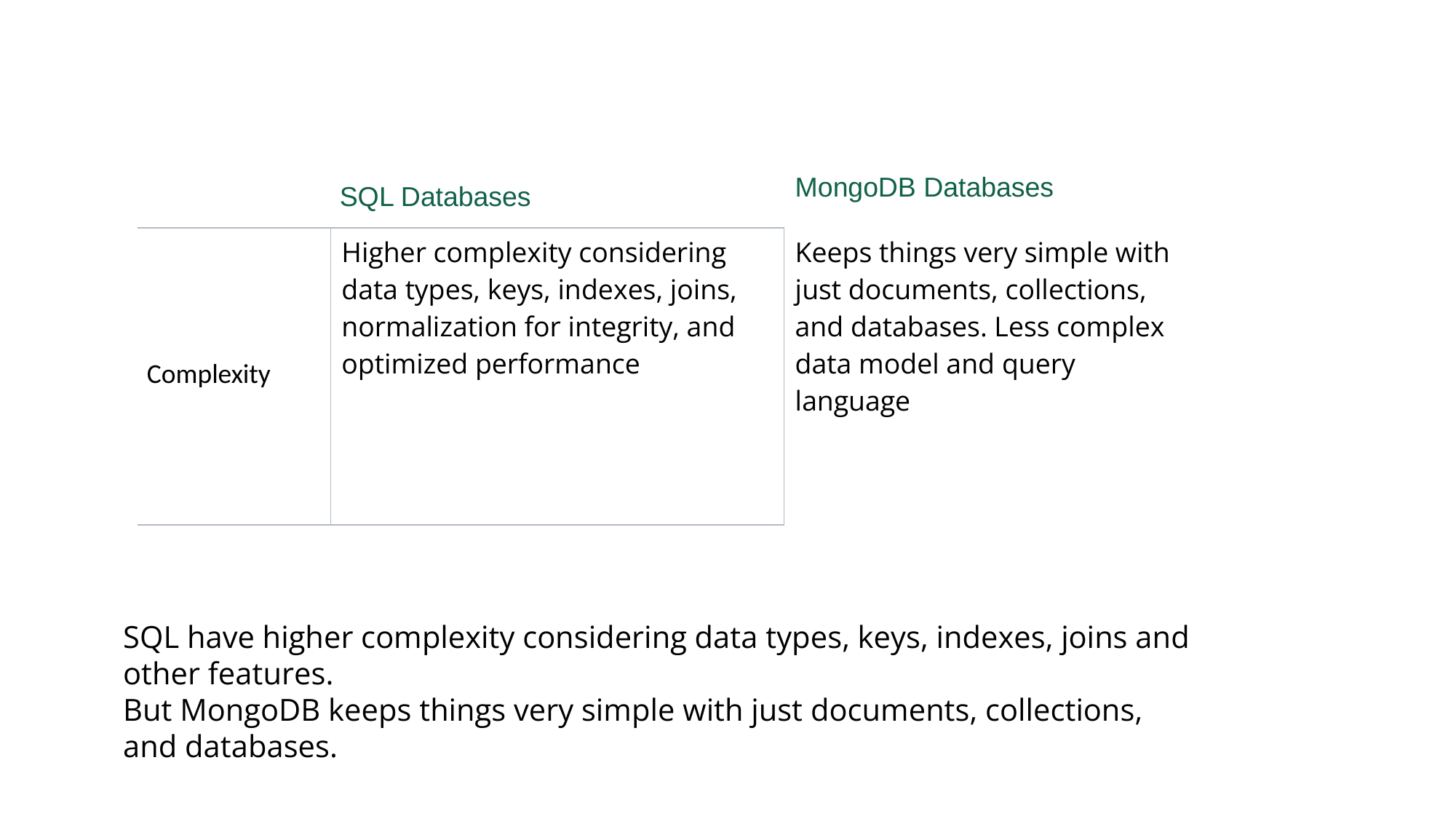

|  | SQL Databases | MongoDB Databases |
| --- | --- | --- |
| Complexity | Higher complexity considering data types, keys, indexes, joins, normalization for integrity, and optimized performance | Keeps things very simple with just documents, collections, and databases. Less complex data model and query language |
SQL have higher complexity considering data types, keys, indexes, joins and other features.
But MongoDB keeps things very simple with just documents, collections, and databases.